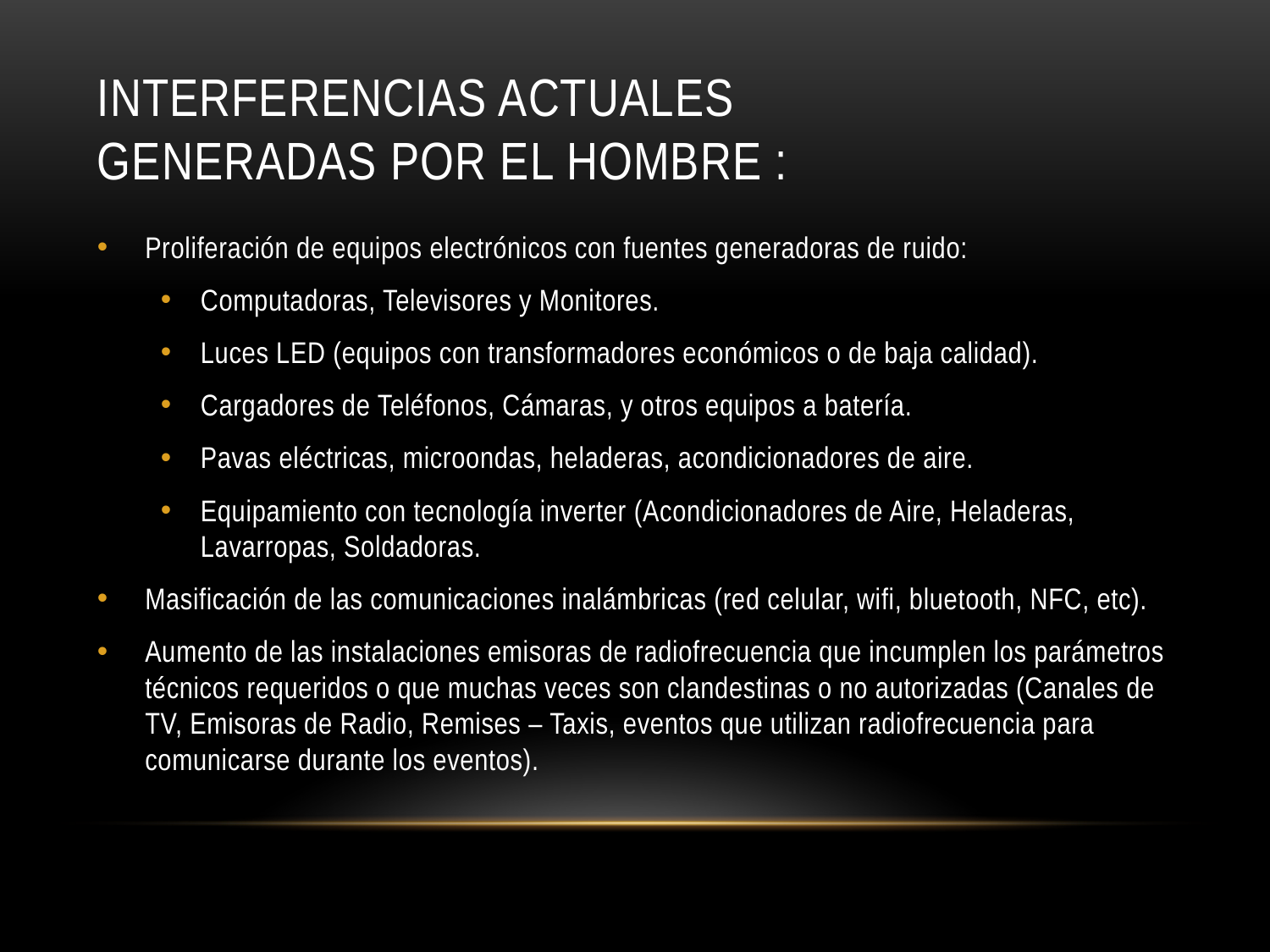

# Interferencias actuales generadas por el hombre :
Proliferación de equipos electrónicos con fuentes generadoras de ruido:
Computadoras, Televisores y Monitores.
Luces LED (equipos con transformadores económicos o de baja calidad).
Cargadores de Teléfonos, Cámaras, y otros equipos a batería.
Pavas eléctricas, microondas, heladeras, acondicionadores de aire.
Equipamiento con tecnología inverter (Acondicionadores de Aire, Heladeras, Lavarropas, Soldadoras.
Masificación de las comunicaciones inalámbricas (red celular, wifi, bluetooth, NFC, etc).
Aumento de las instalaciones emisoras de radiofrecuencia que incumplen los parámetros técnicos requeridos o que muchas veces son clandestinas o no autorizadas (Canales de TV, Emisoras de Radio, Remises – Taxis, eventos que utilizan radiofrecuencia para comunicarse durante los eventos).